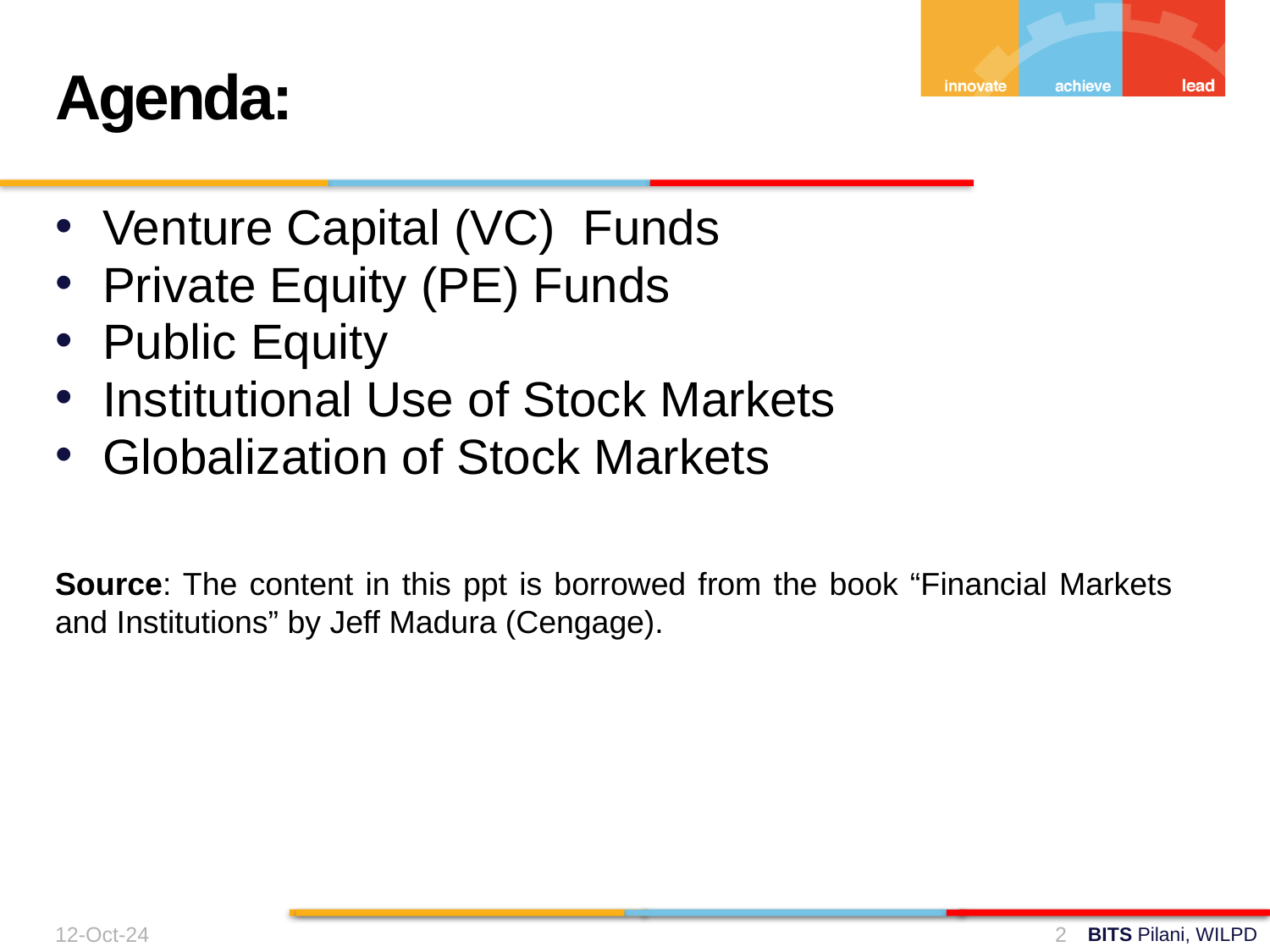

Agenda:
Venture Capital (VC)  Funds
Private Equity (PE) Funds
Public Equity
Institutional Use of Stock Markets
Globalization of Stock Markets

Source: The content in this ppt is borrowed from the book “Financial Markets and Institutions” by Jeff Madura (Cengage).
12-Oct-24
2